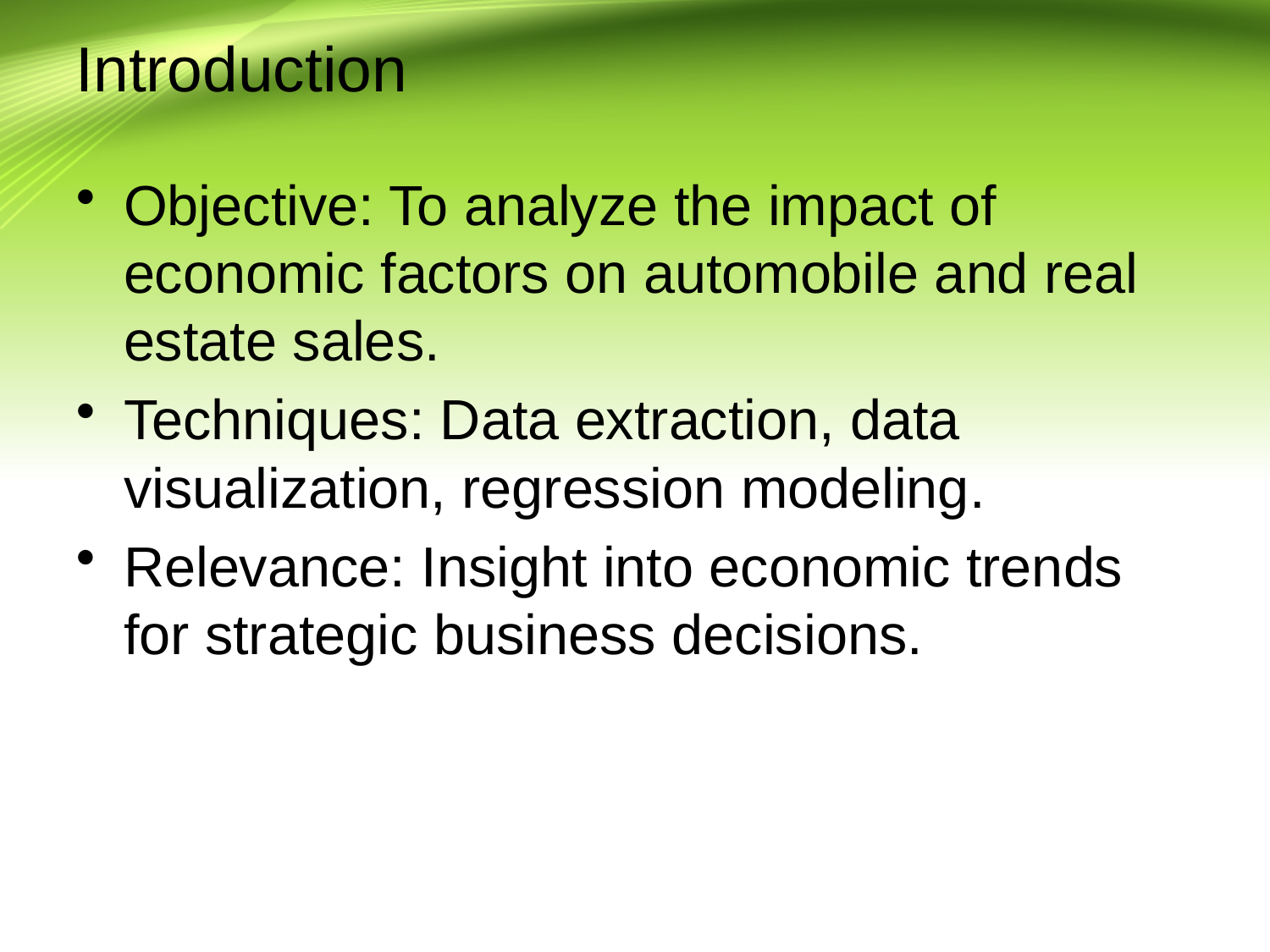

# Introduction
Objective: To analyze the impact of economic factors on automobile and real estate sales.
Techniques: Data extraction, data visualization, regression modeling.
Relevance: Insight into economic trends for strategic business decisions.